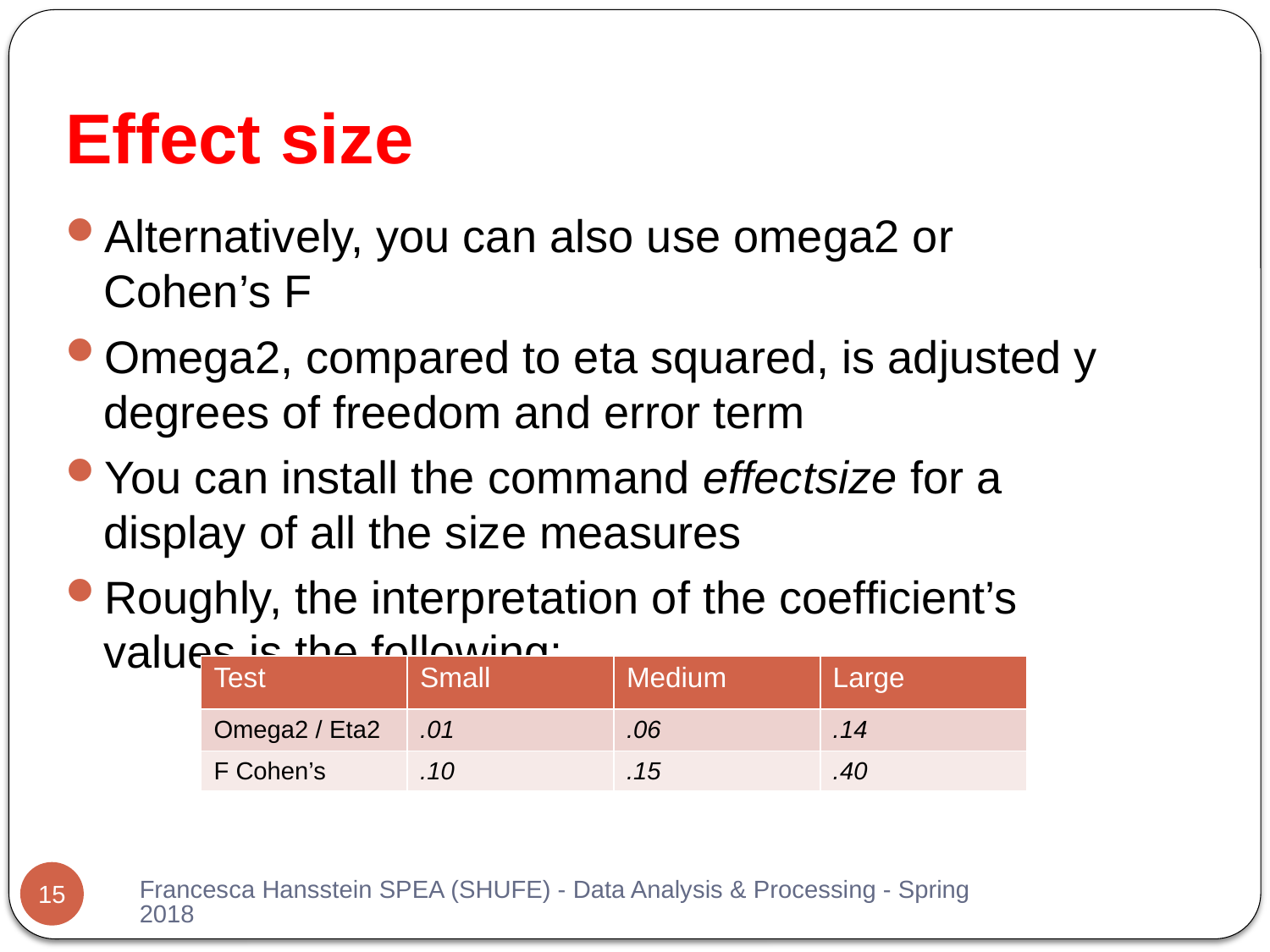

# Effect size
Alternatively, you can also use omega2 or Cohen’s F
Omega2, compared to eta squared, is adjusted y degrees of freedom and error term
You can install the command effectsize for a display of all the size measures
Roughly, the interpretation of the coefficient’s values is the following:
| Test | Small | Medium | Large |
| --- | --- | --- | --- |
| Omega2 / Eta2 | .01 | .06 | .14 |
| F Cohen’s | .10 | .15 | .40 |
Francesca Hansstein SPEA (SHUFE) - Data Analysis & Processing - Spring 2018
15